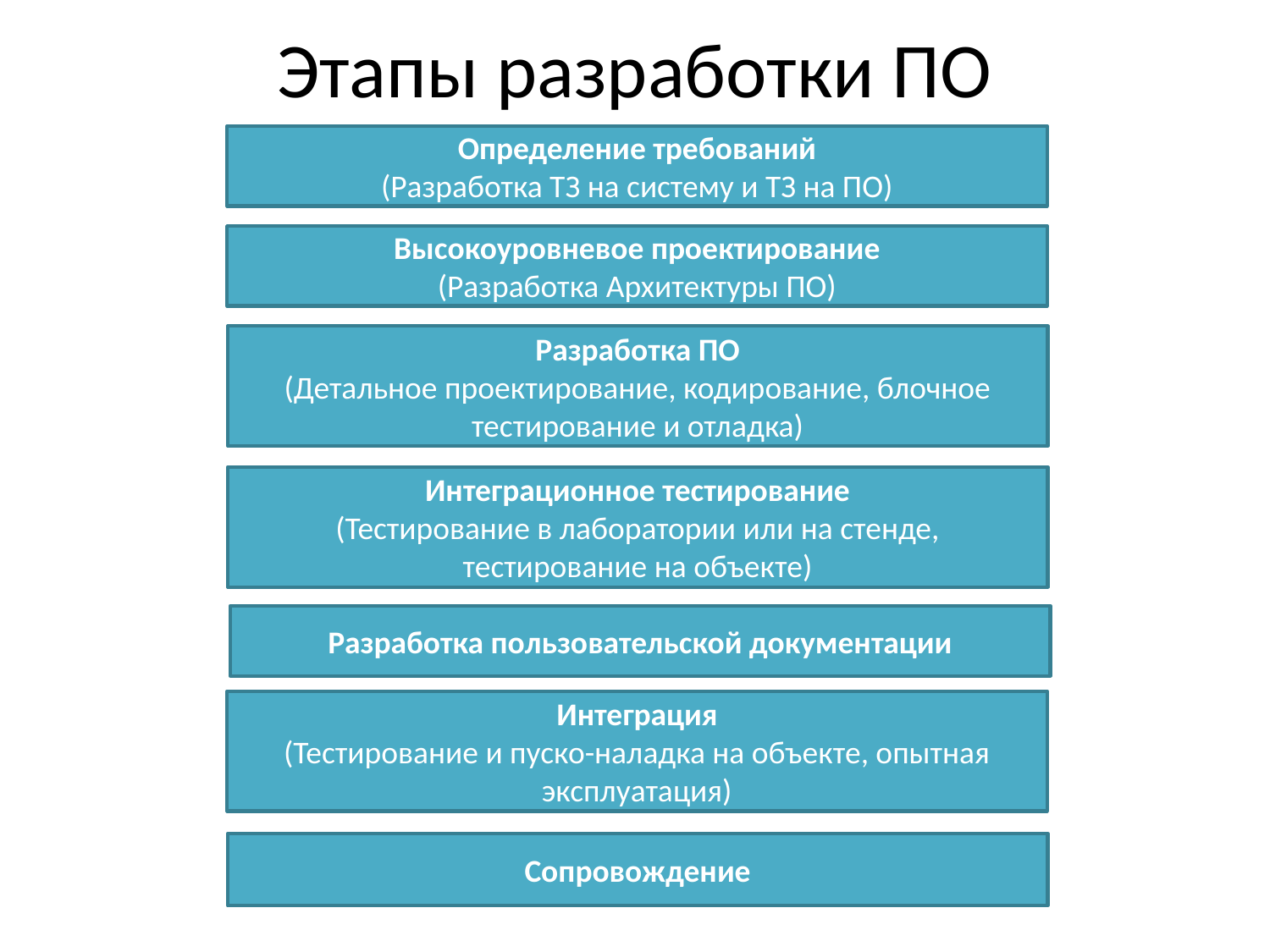

# Этапы разработки ПО
Определение требований
(Разработка ТЗ на систему и ТЗ на ПО)
Высокоуровневое проектирование
(Разработка Архитектуры ПО)
Разработка ПО
(Детальное проектирование, кодирование, блочное тестирование и отладка)
Интеграционное тестирование
(Тестирование в лаборатории или на стенде, тестирование на объекте)
Разработка пользовательской документации
Интеграция
(Тестирование и пуско-наладка на объекте, опытная эксплуатация)
Сопровождение